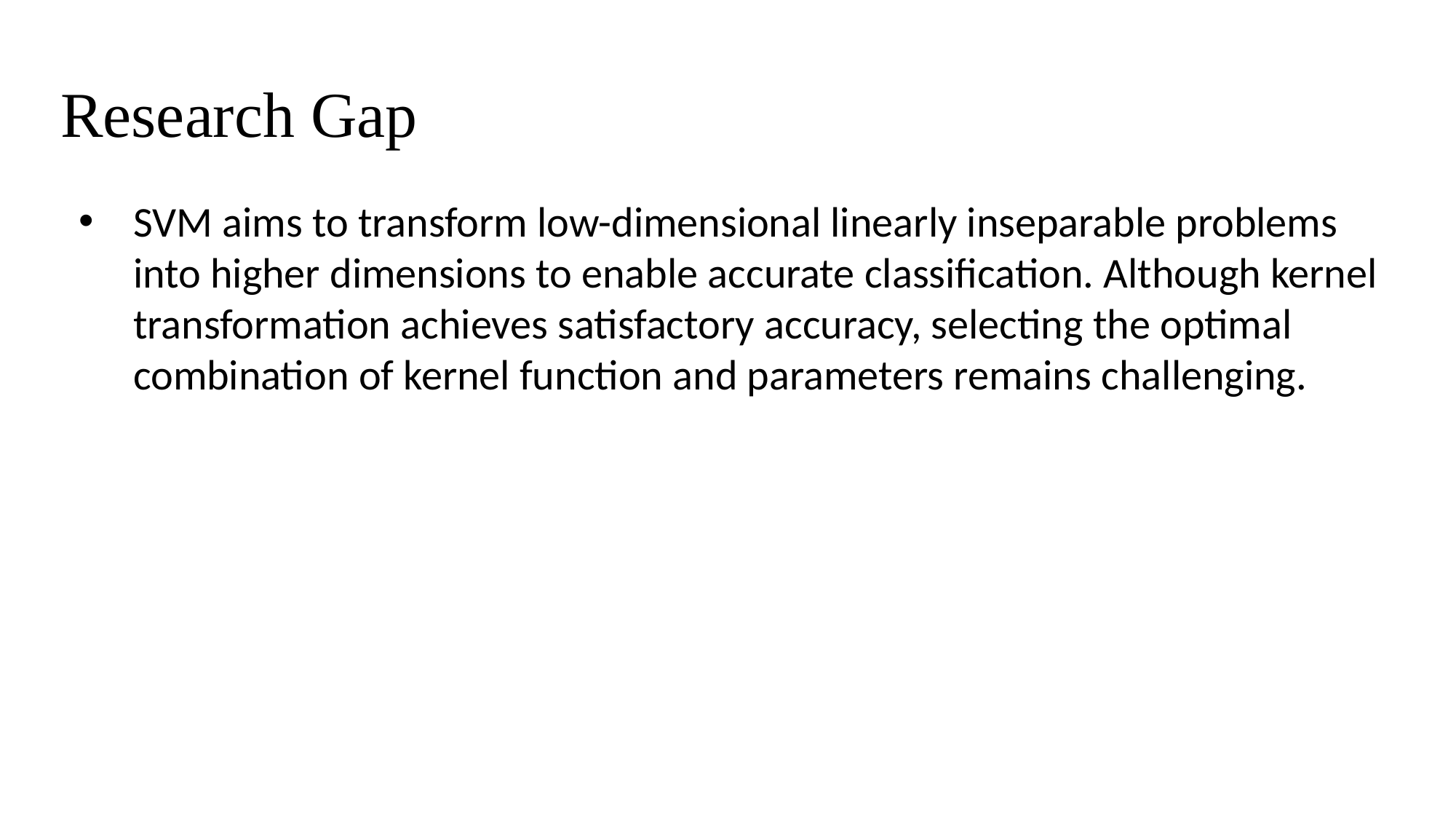

# Research Gap
SVM aims to transform low-dimensional linearly inseparable problems into higher dimensions to enable accurate classification. Although kernel transformation achieves satisfactory accuracy, selecting the optimal combination of kernel function and parameters remains challenging.